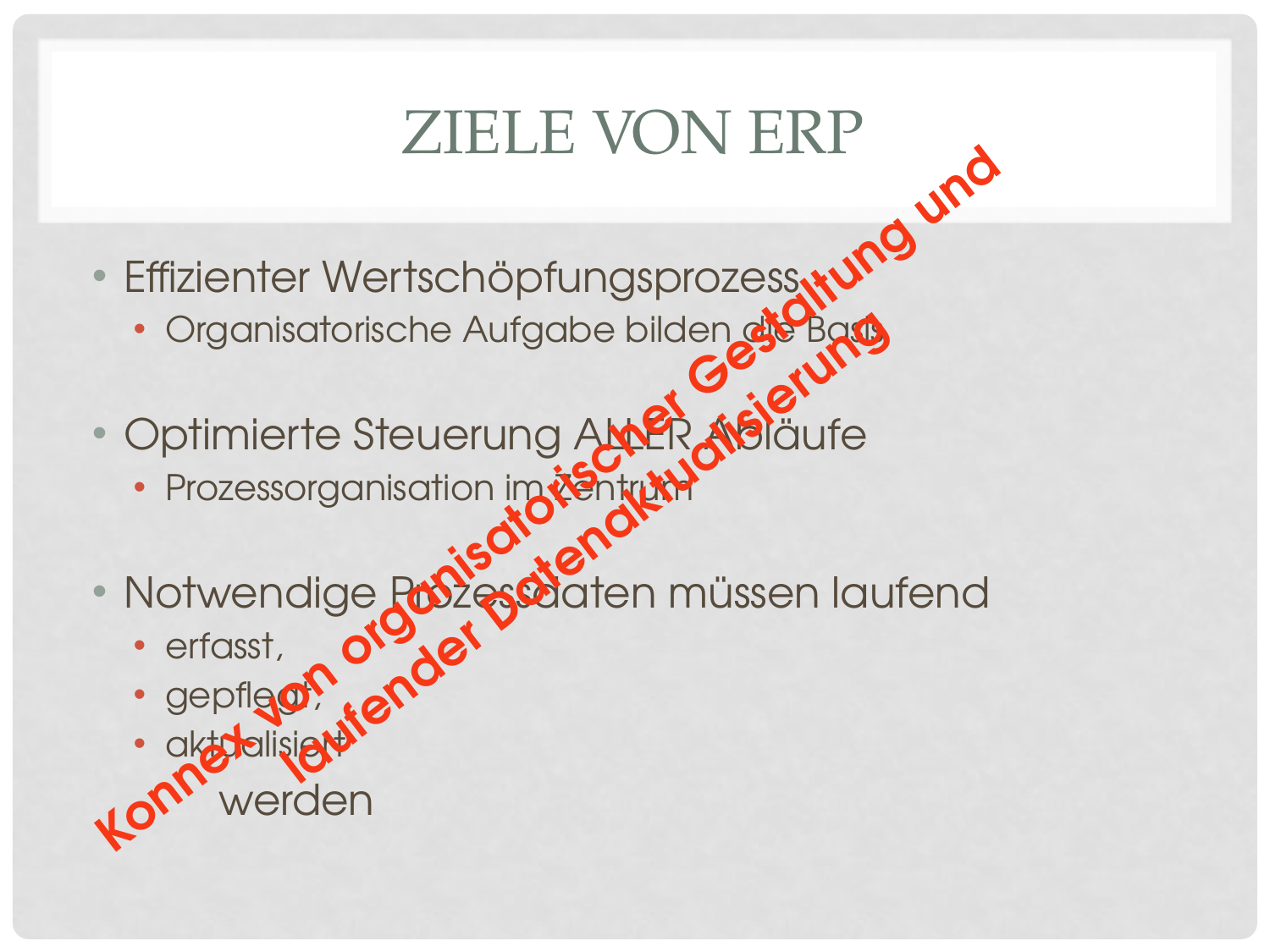

# ZielE von ERP
Effizienter Wertschöpfungsprozess
Organisatorische Aufgabe bilden die Basis

Optimierte Steuerung ALLER Abläufe
Prozessorganisation im Zentrum

Notwendige Prozessdaten müssen laufend
erfasst,
gepflegt,
aktualisiert
	werden
Konnex von organisatorischer Gestaltung und laufender Datenaktualisierung